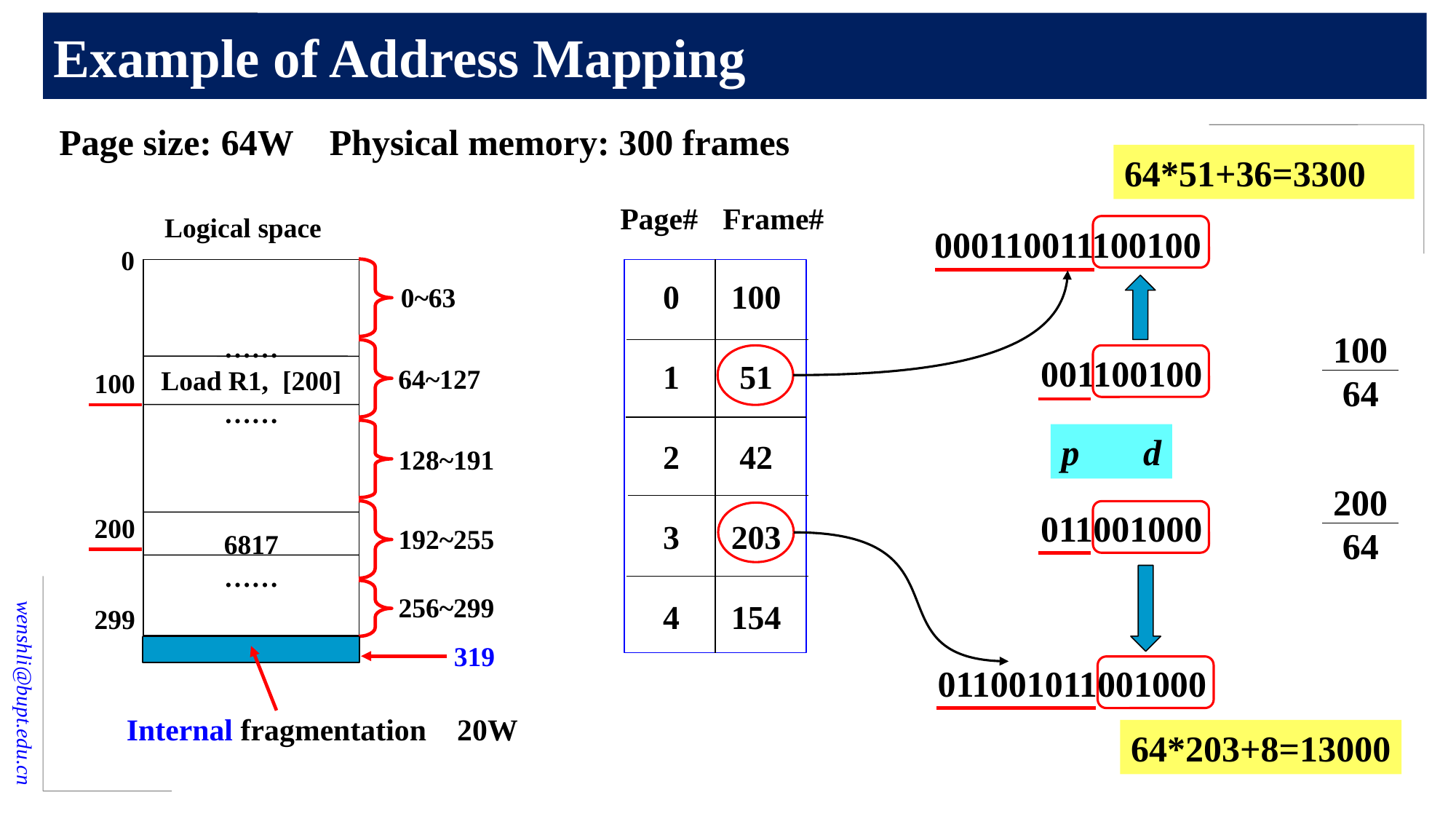

# Example of Address Mapping
Page size: 64W    Physical memory: 300 frames
64*51+36=3300
Page#

  0

  1

  2

  3

  4
Frame#

 100

  51

  42

 203

 154
Logical space
0
100
200
299

……
Load R1,  [200]
……

6817
……

000110011100100

0~63

64~127

128~191

192~255

256~299

100
64

001100100
p       d
200
64
011001000

319

Internal fragmentation    20W
011001011001000

64*203+8=13000
53